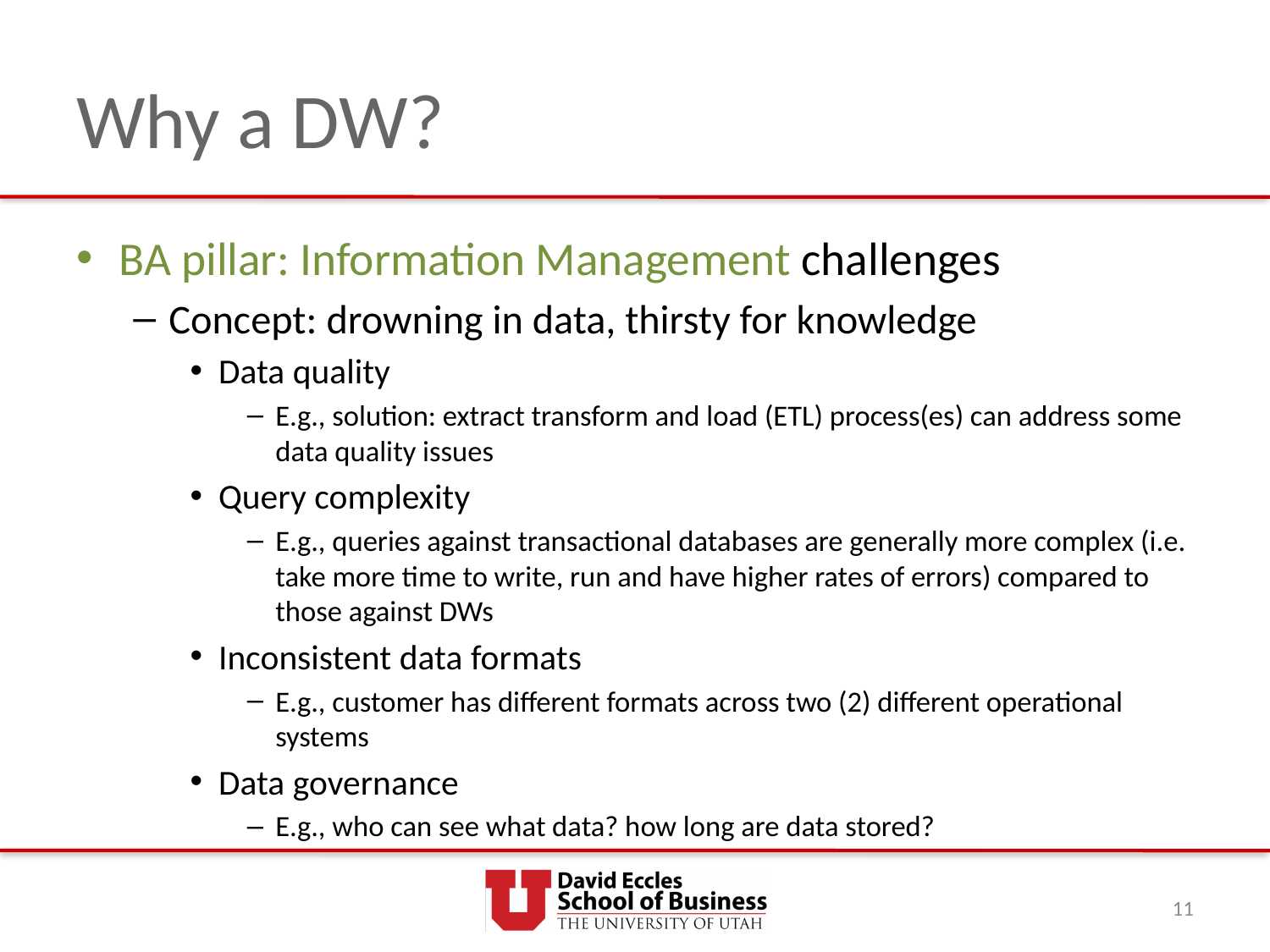

# Why a DW?
BA pillar: Information Management challenges
Concept: drowning in data, thirsty for knowledge
Data quality
E.g., solution: extract transform and load (ETL) process(es) can address some data quality issues
Query complexity
E.g., queries against transactional databases are generally more complex (i.e. take more time to write, run and have higher rates of errors) compared to those against DWs
Inconsistent data formats
E.g., customer has different formats across two (2) different operational systems
Data governance
E.g., who can see what data? how long are data stored?
11